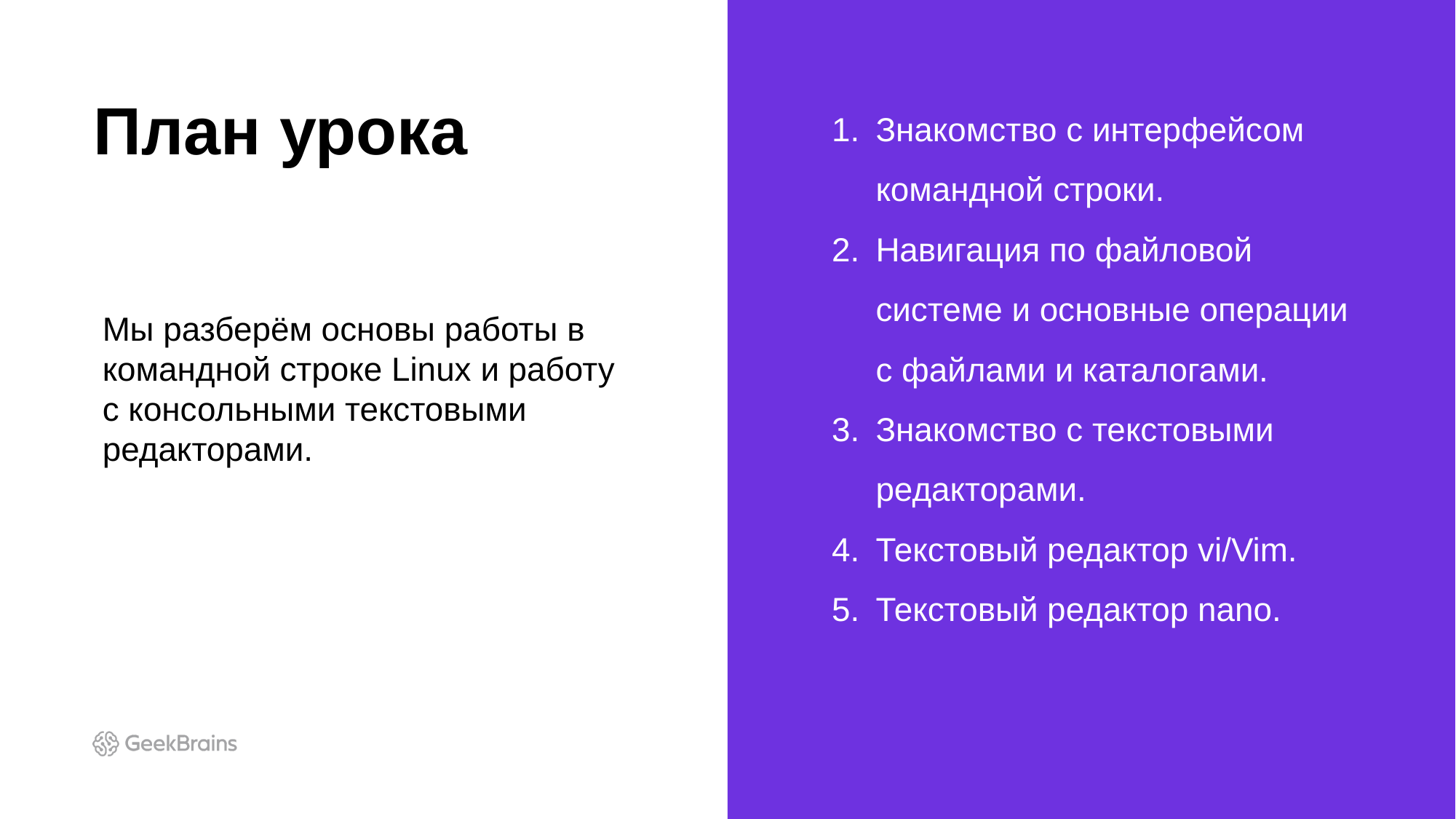

# План урока
Знакомство с интерфейсом командной строки.
Навигация по файловой системе и основные операции с файлами и каталогами.
Знакомство с текстовыми редакторами.
Текстовый редактор vi/Vim.
Текстовый редактор nano.
Мы разберём основы работы в командной строке Linux и работу с консольными текстовыми редакторами.